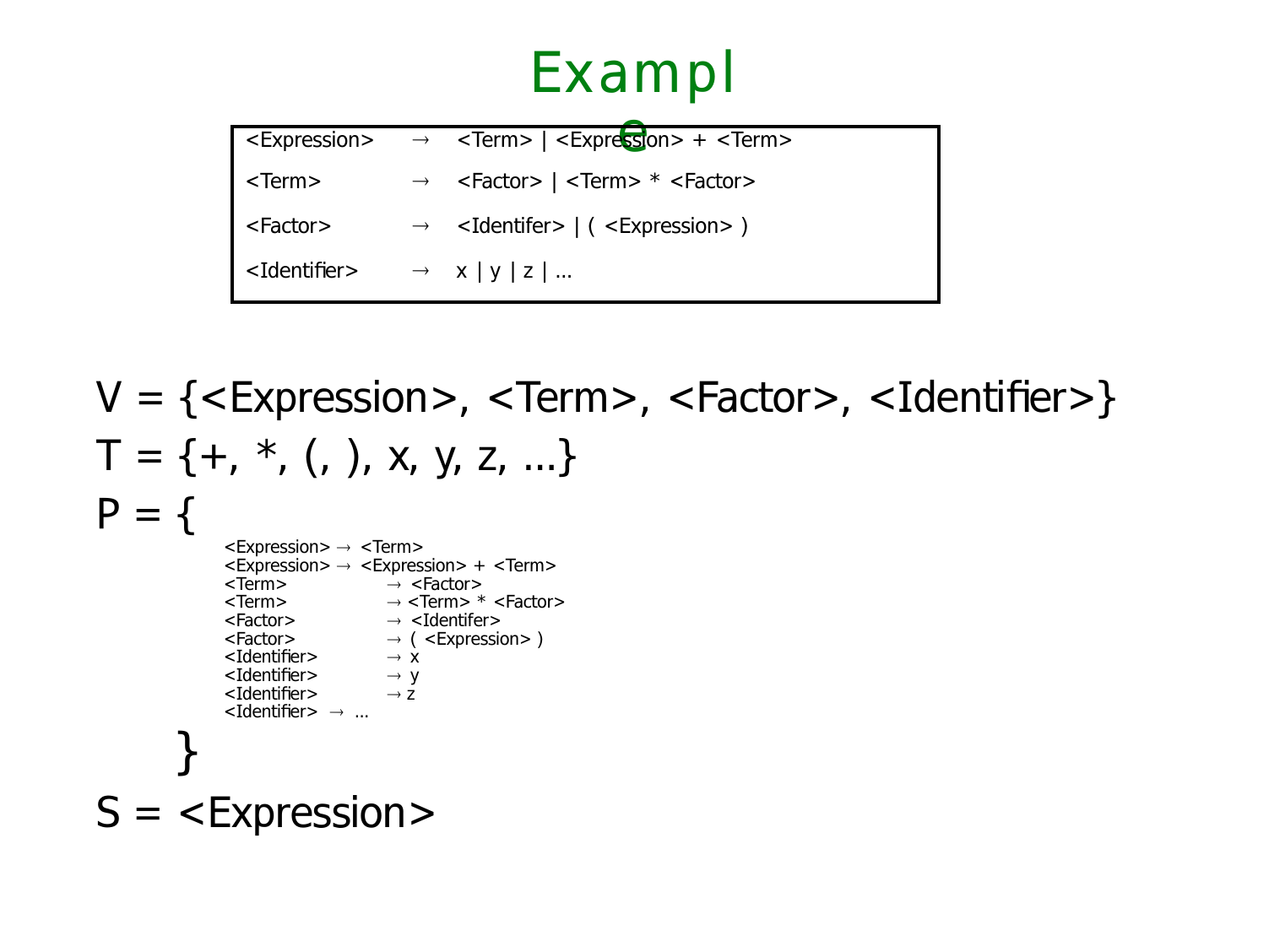

# Example
| <Expression> | → | <Term> | <Expression> + <Term> |
| --- | --- | --- |
| <Term> | → | <Factor> | <Term> \* <Factor> |
| <Factor> | → | <Identifer> | ( <Expression> ) |
| <Identifier> | → | x | y | z | … |
V = {<Expression>, <Term>, <Factor>, <Identifier>}
T = {+, *, (, ), x, y, z, …}
P = {
<Expression> → <Term>
<Expression> → <Expression> + <Term>
<Term>	 → <Factor>
<Term>	 → <Term> * <Factor>
<Factor>	 → <Identifer>
<Factor>	 → ( <Expression> )
<Identifier>	 → x
<Identifier>	 → y
<Identifier>	 → z
<Identifier>  →  …
 }
S = <Expression>